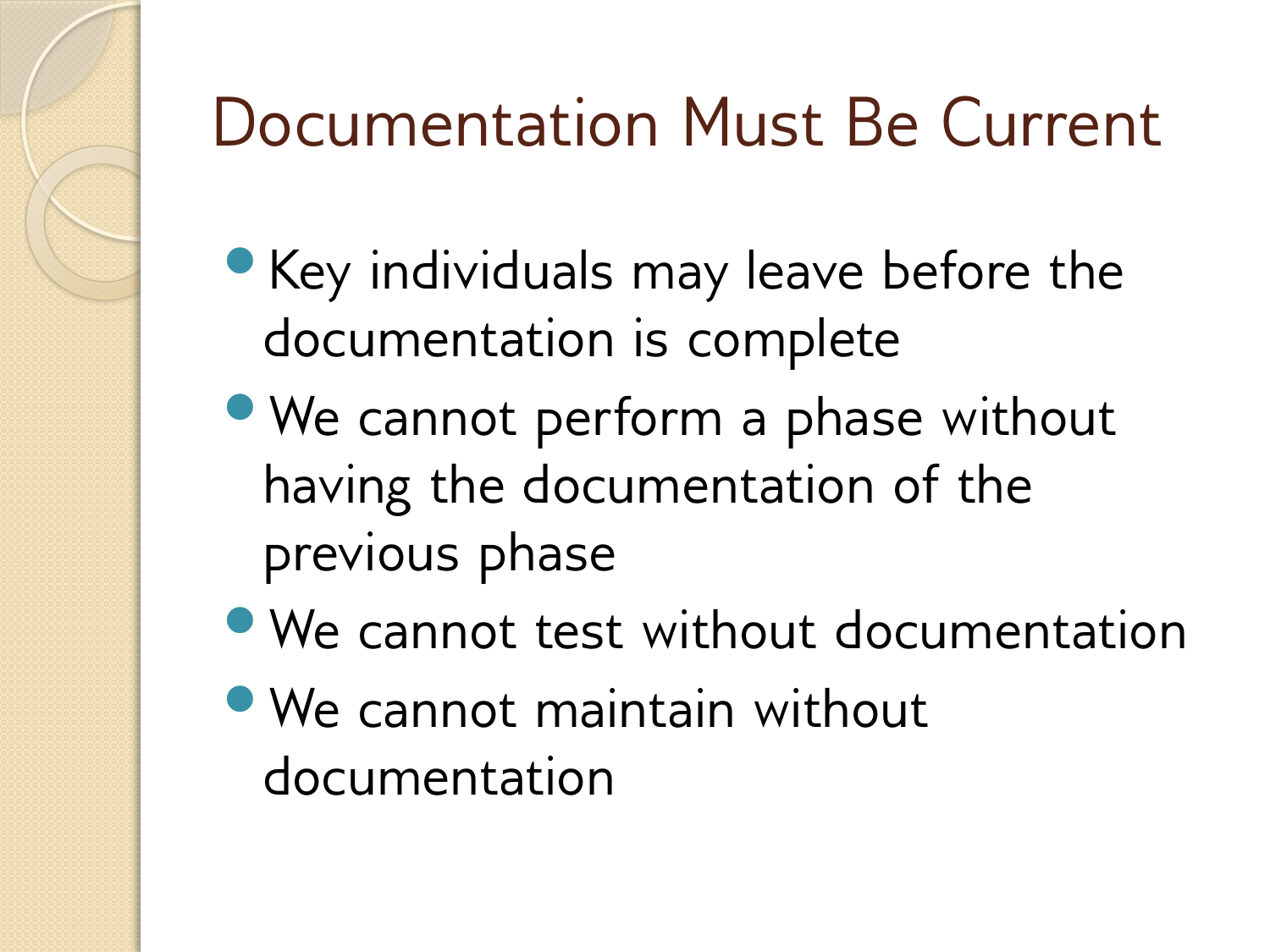

# Documentation Must Be Current
Key individuals may leave before the documentation is complete
We cannot perform a phase without having the documentation of the previous phase
We cannot test without documentation
We cannot maintain without documentation